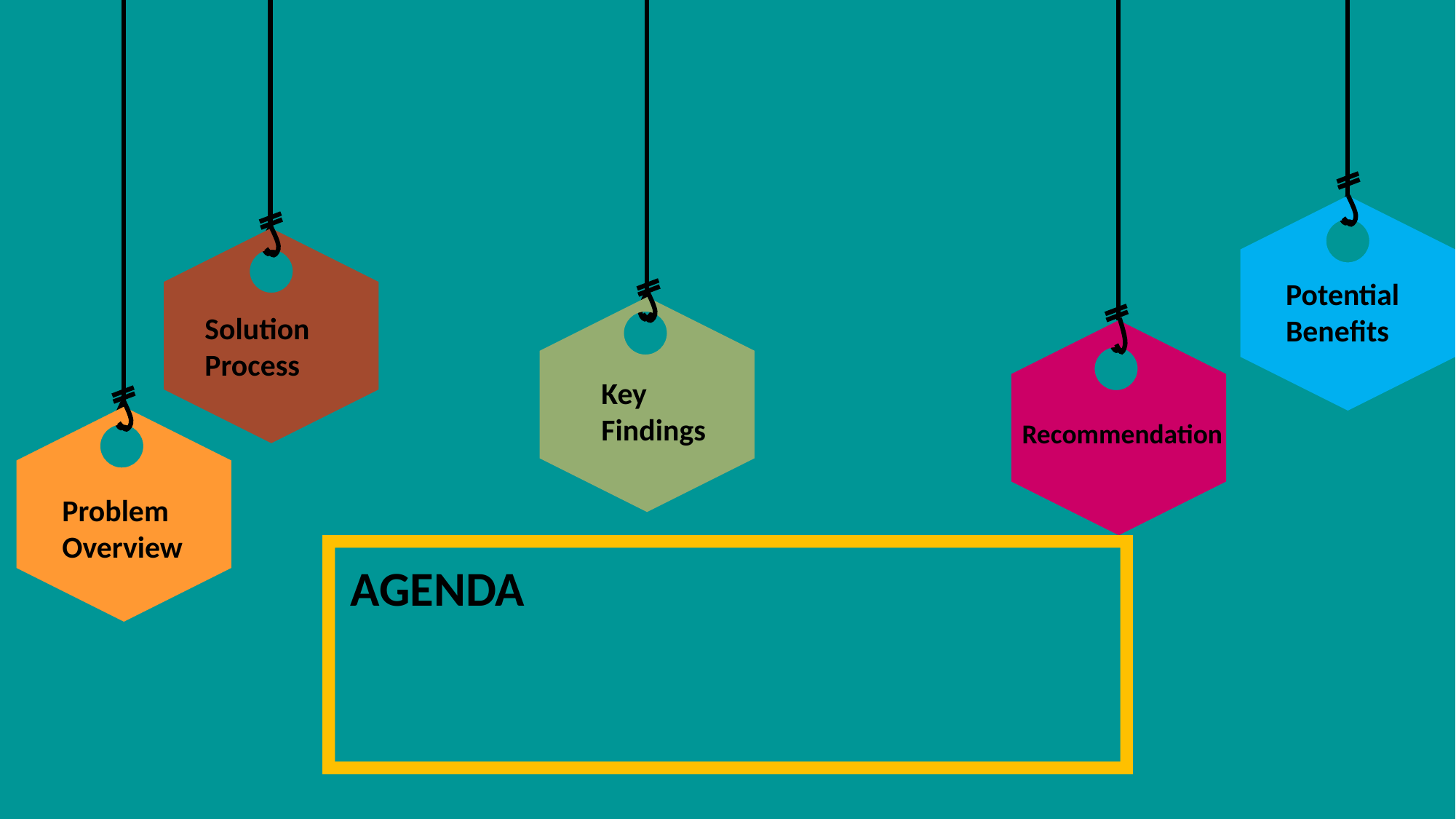

Problem Overview

Potential
Benefits

Solution Process

Key Findings

Recommendation

AGENDA